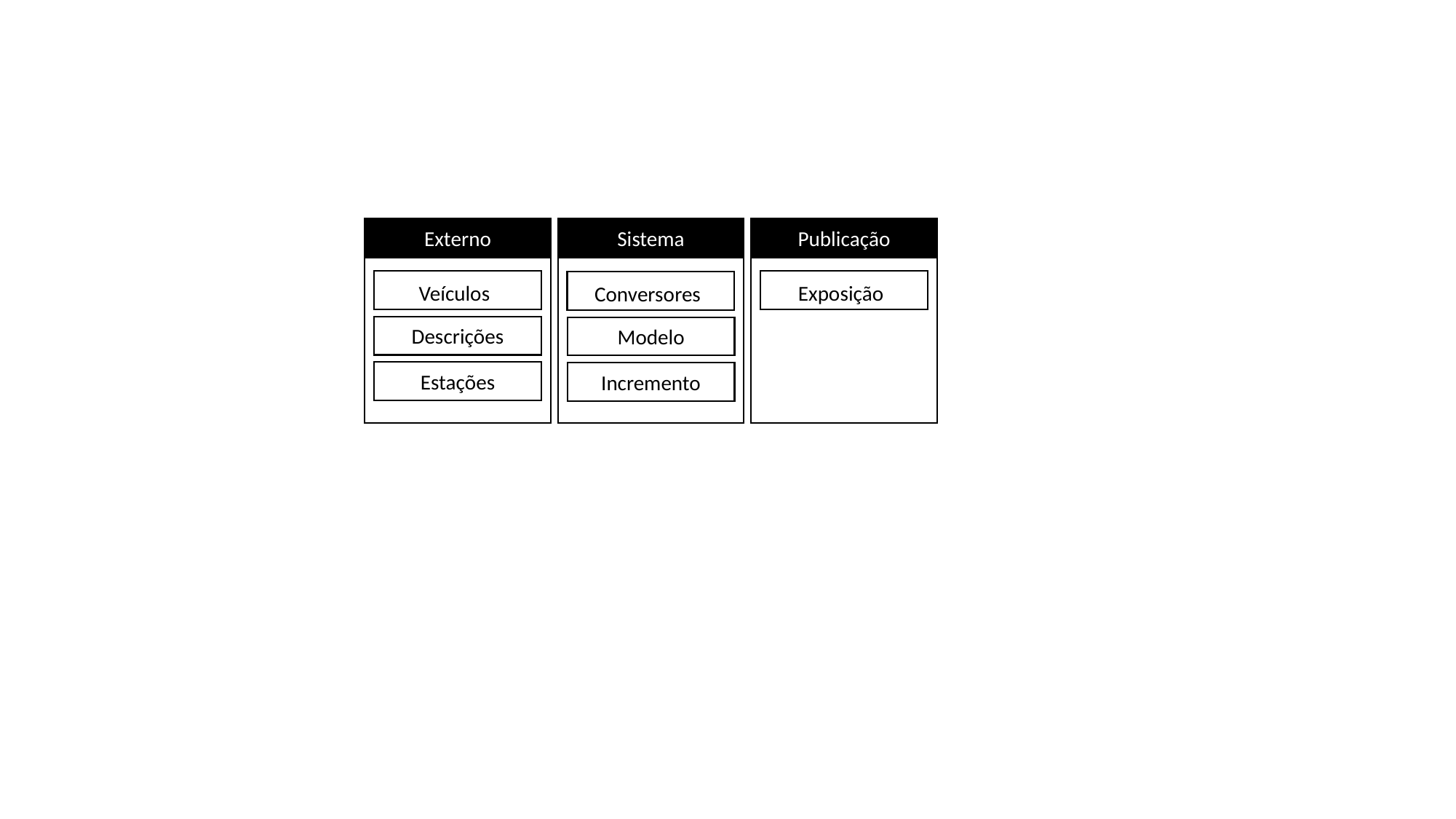

Externo

Sistema

Publicação
Veículos
Exposição
Conversores
Descrições
Modelo
Estações
Incremento